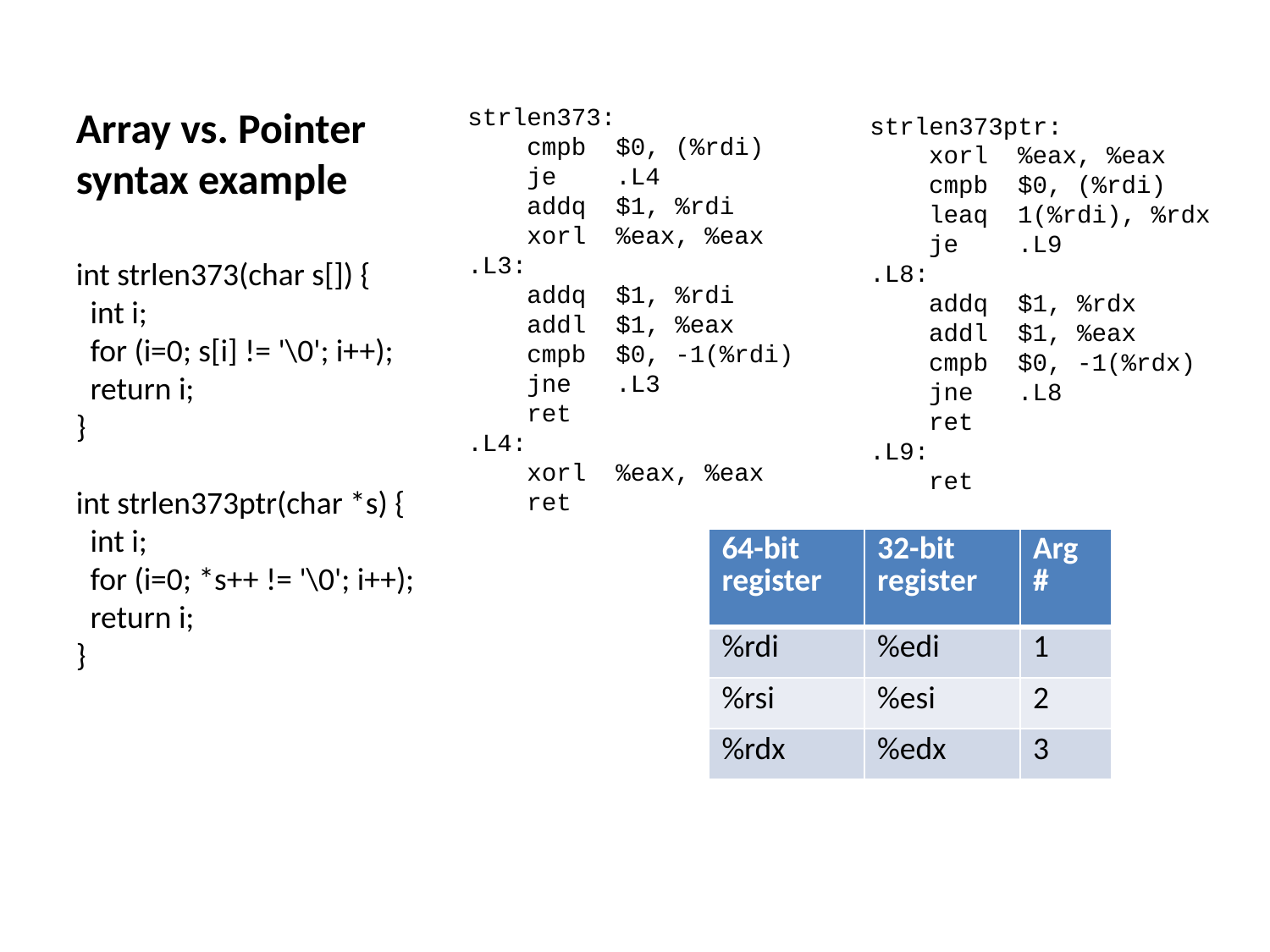

Array vs. Pointer syntax example

int strlen373(char s[]) {
  int i;
  for (i=0; s[i] != '\0'; i++);
  return i;
}

int strlen373ptr(char *s) {
  int i;
  for (i=0; *s++ != '\0'; i++);
  return i;
}
strlen373:
    cmpb  $0, (%rdi)
    je    .L4
    addq  $1, %rdi
    xorl  %eax, %eax
.L3:
    addq  $1, %rdi
    addl  $1, %eax
    cmpb  $0, -1(%rdi)
    jne   .L3
    ret
.L4:
    xorl  %eax, %eax
    ret

strlen373ptr:
    xorl  %eax, %eax
    cmpb  $0, (%rdi)
    leaq  1(%rdi), %rdx
    je    .L9
.L8:
    addq  $1, %rdx
    addl  $1, %eax
    cmpb  $0, -1(%rdx)
    jne   .L8
    ret
.L9:
    ret

| 64-bit register | 32-bit register | Arg # |
| --- | --- | --- |
| %rdi | %edi | 1 |
| %rsi | %esi | 2 |
| %rdx | %edx | 3 |